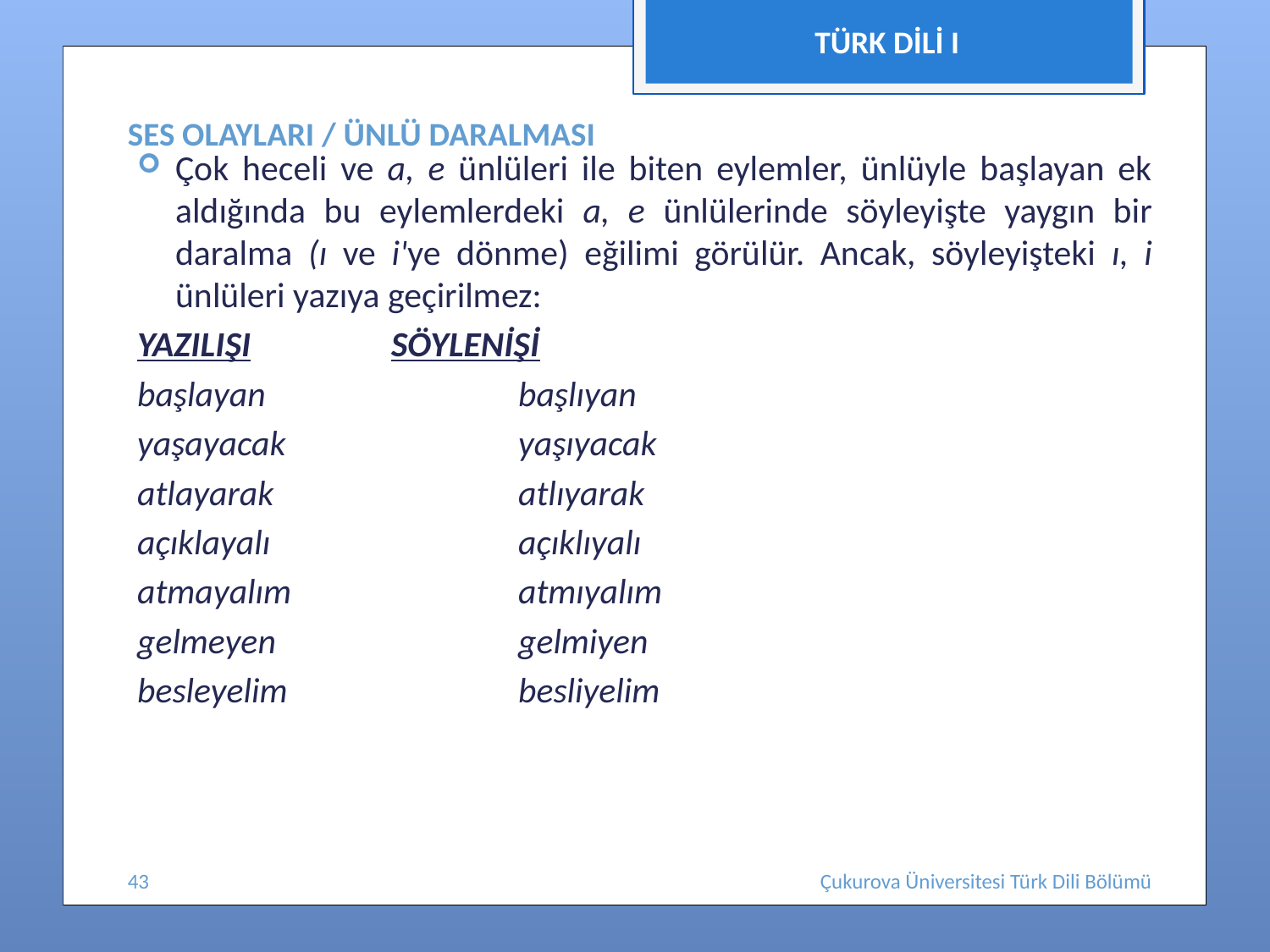

TÜRK DİLİ I
# SES OLAYLARI / ÜNLÜ DARALMASI
Çok heceli ve a, e ünlüleri ile biten eylemler, ünlüyle başlayan ek aldığında bu eylemlerdeki a, e ünlülerinde söyleyişte yaygın bir daralma (ı ve i'ye dönme) eğilimi görülür. Ancak, söyleyişteki ı, i ünlüleri yazıya geçirilmez:
YAZILIŞI		SÖYLENİŞİ
başlayan		başlıyan
yaşayacak		yaşıyacak
atlayarak		atlıyarak
açıklayalı		açıklıyalı
atmayalım		atmıyalım
gelmeyen		gelmiyen
besleyelim		besliyelim

43
Çukurova Üniversitesi Türk Dili Bölümü